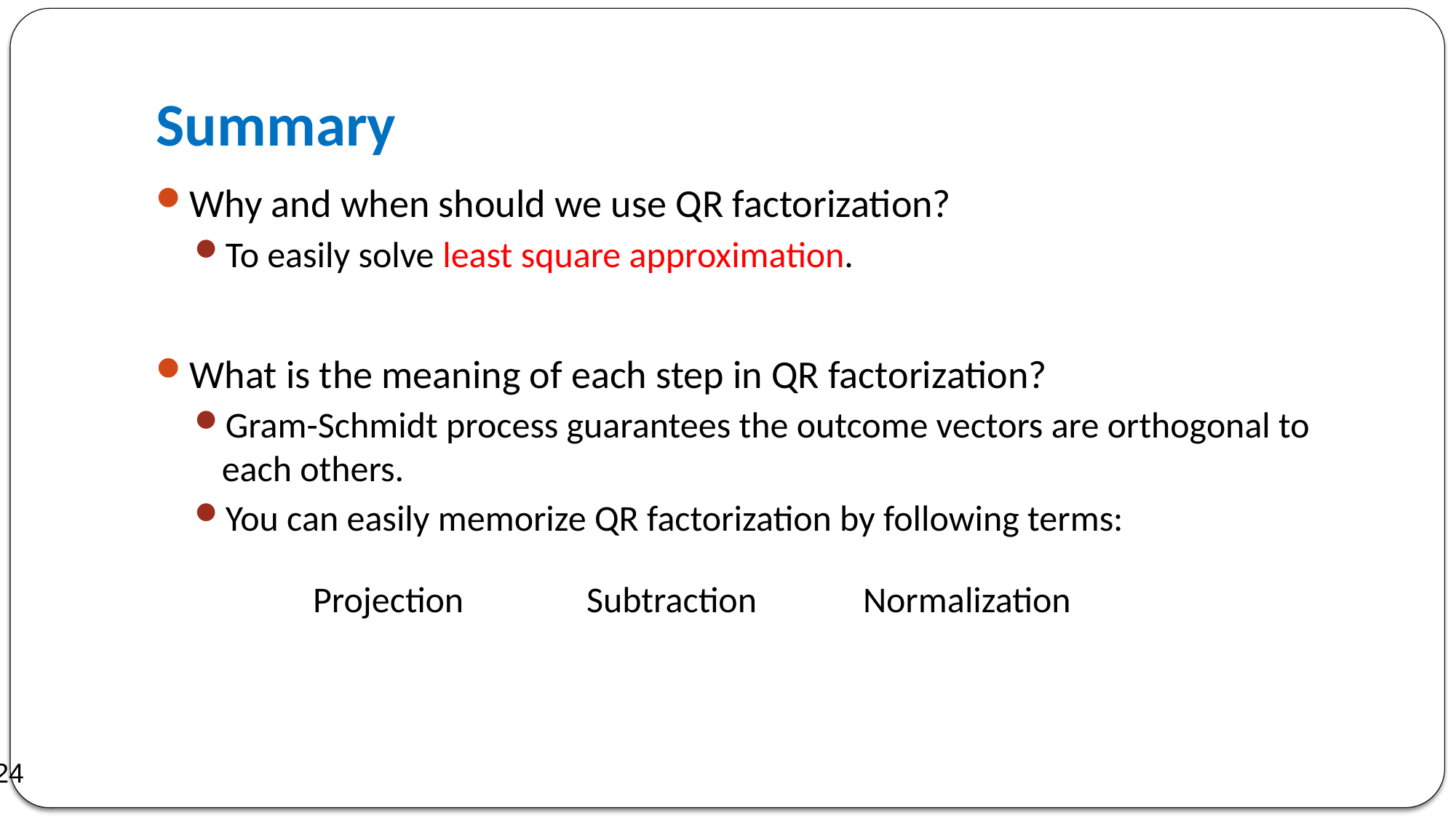

# Summary
Why and when should we use QR factorization?
To easily solve least square approximation.

What is the meaning of each step in QR factorization?
Gram-Schmidt process guarantees the outcome vectors are orthogonal to each others.
You can easily memorize QR factorization by following terms:

Projection               Subtraction             Normalization